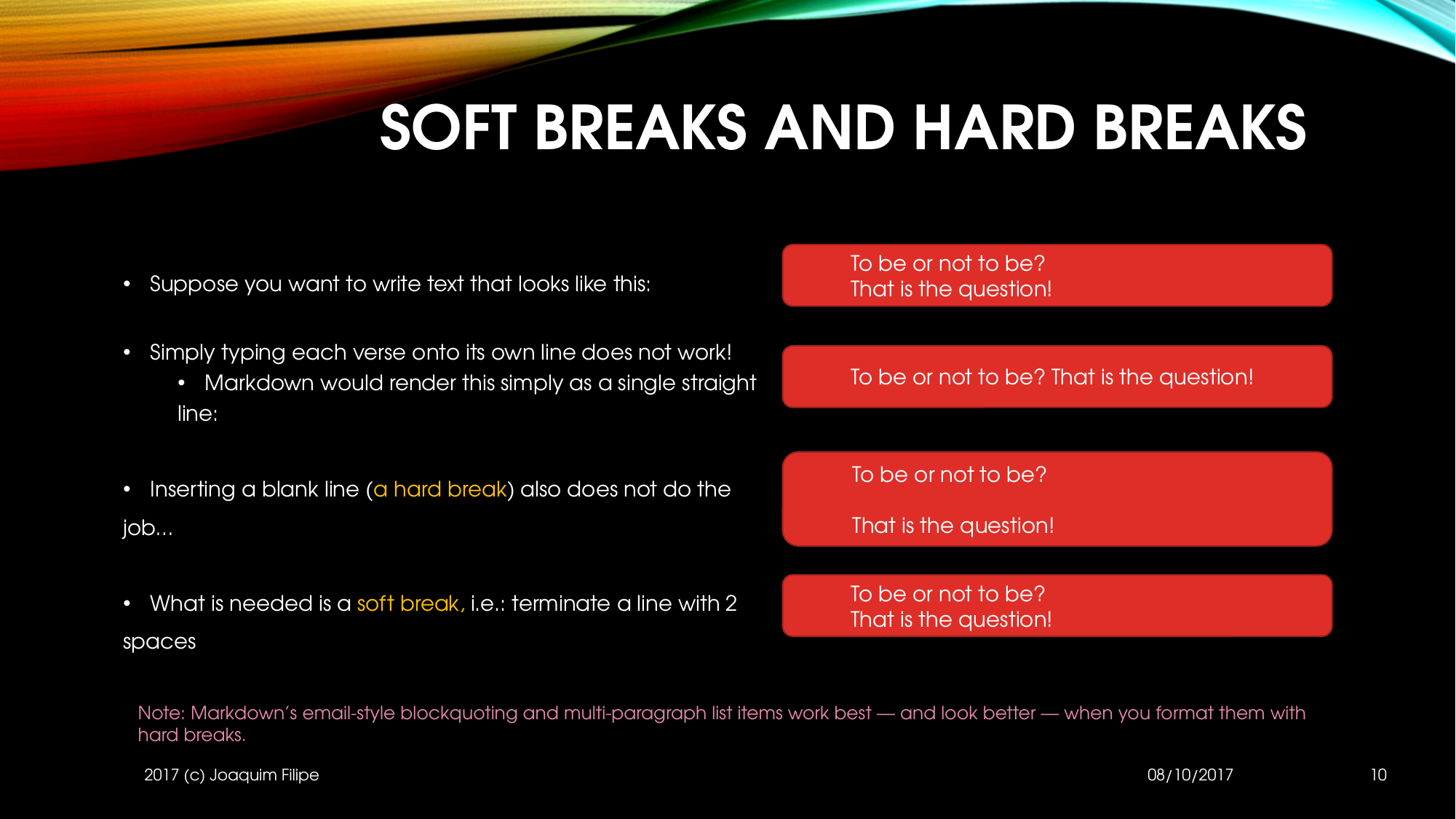

# Soft breaks and hard breaks
To be or not to be?
That is the question!
Suppose you want to write text that looks like this:

Simply typing each verse onto its own line does not work!
Markdown would render this simply as a single straight
line:

Inserting a blank line (a hard break) also does not do the
job…

What is needed is a soft break, i.e.: terminate a line with 2
spaces
To be or not to be? That is the question!
To be or not to be?
That is the question!
To be or not to be?
That is the question!
Note: Markdown’s email-style blockquoting and multi-paragraph list items work best — and look better — when you format them with hard breaks.
2017 (c) Joaquim Filipe
08/10/2017
10